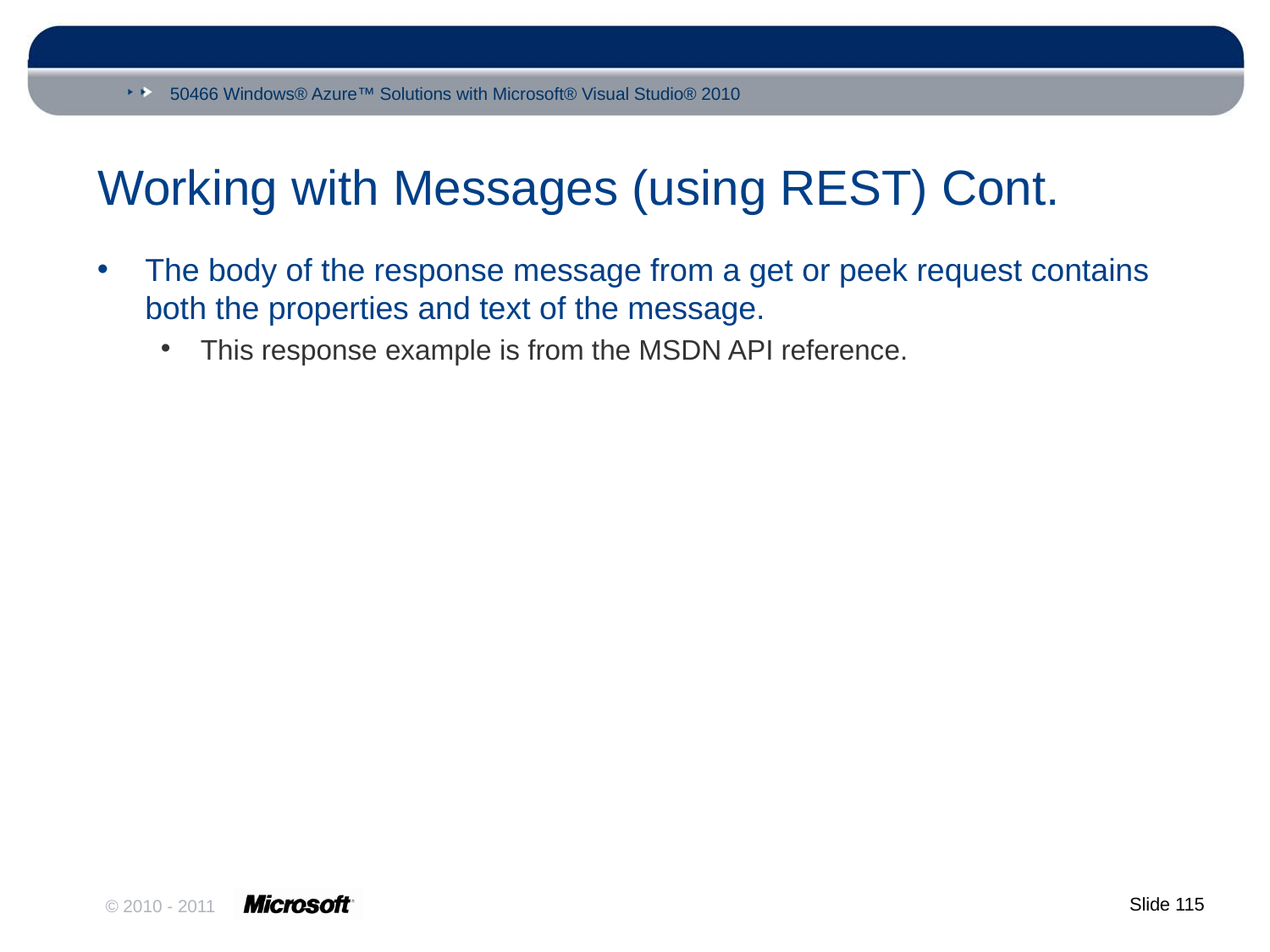

# Working with Messages (using REST) Cont.
The body of the response message from a get or peek request contains both the properties and text of the message.
This response example is from the MSDN API reference.